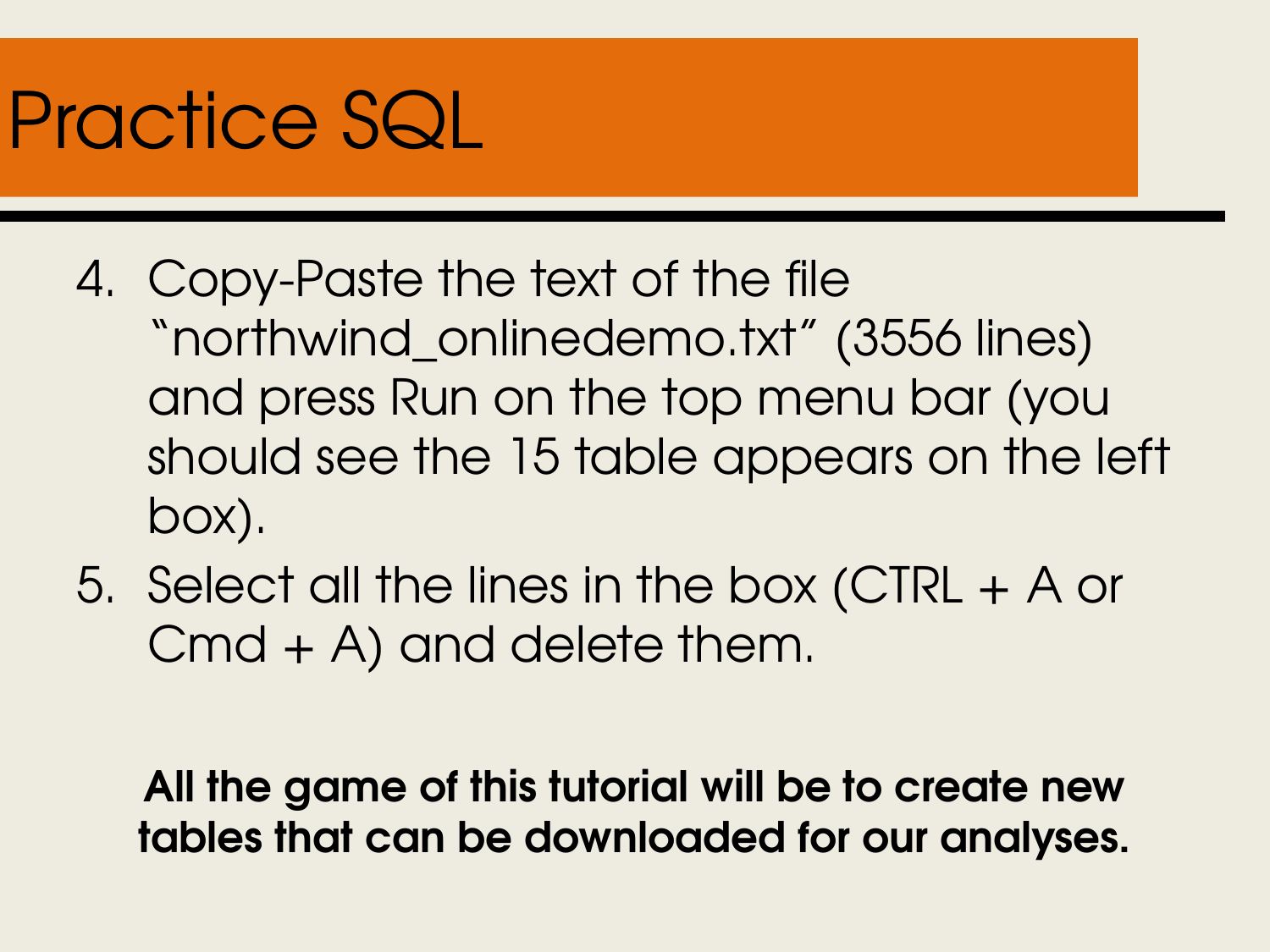

# Practice SQL
Copy-Paste the text of the file “northwind_onlinedemo.txt” (3556 lines) and press Run on the top menu bar (you should see the 15 table appears on the left box).
Select all the lines in the box (CTRL + A or Cmd + A) and delete them.

All the game of this tutorial will be to create new tables that can be downloaded for our analyses.